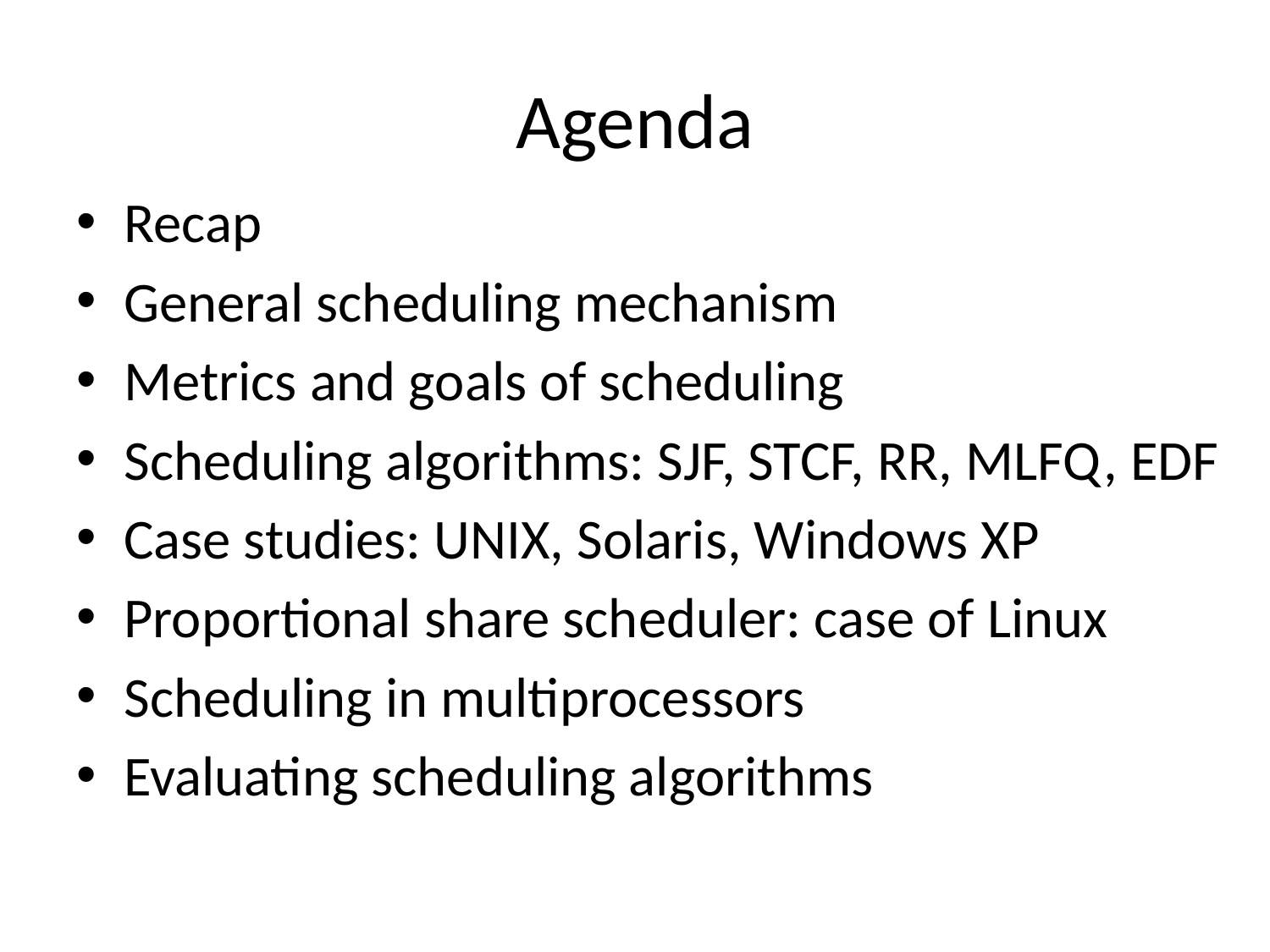

# Agenda
Recap
General scheduling mechanism
Metrics and goals of scheduling
Scheduling algorithms: SJF, STCF, RR, MLFQ, EDF
Case studies: UNIX, Solaris, Windows XP
Proportional share scheduler: case of Linux
Scheduling in multiprocessors
Evaluating scheduling algorithms